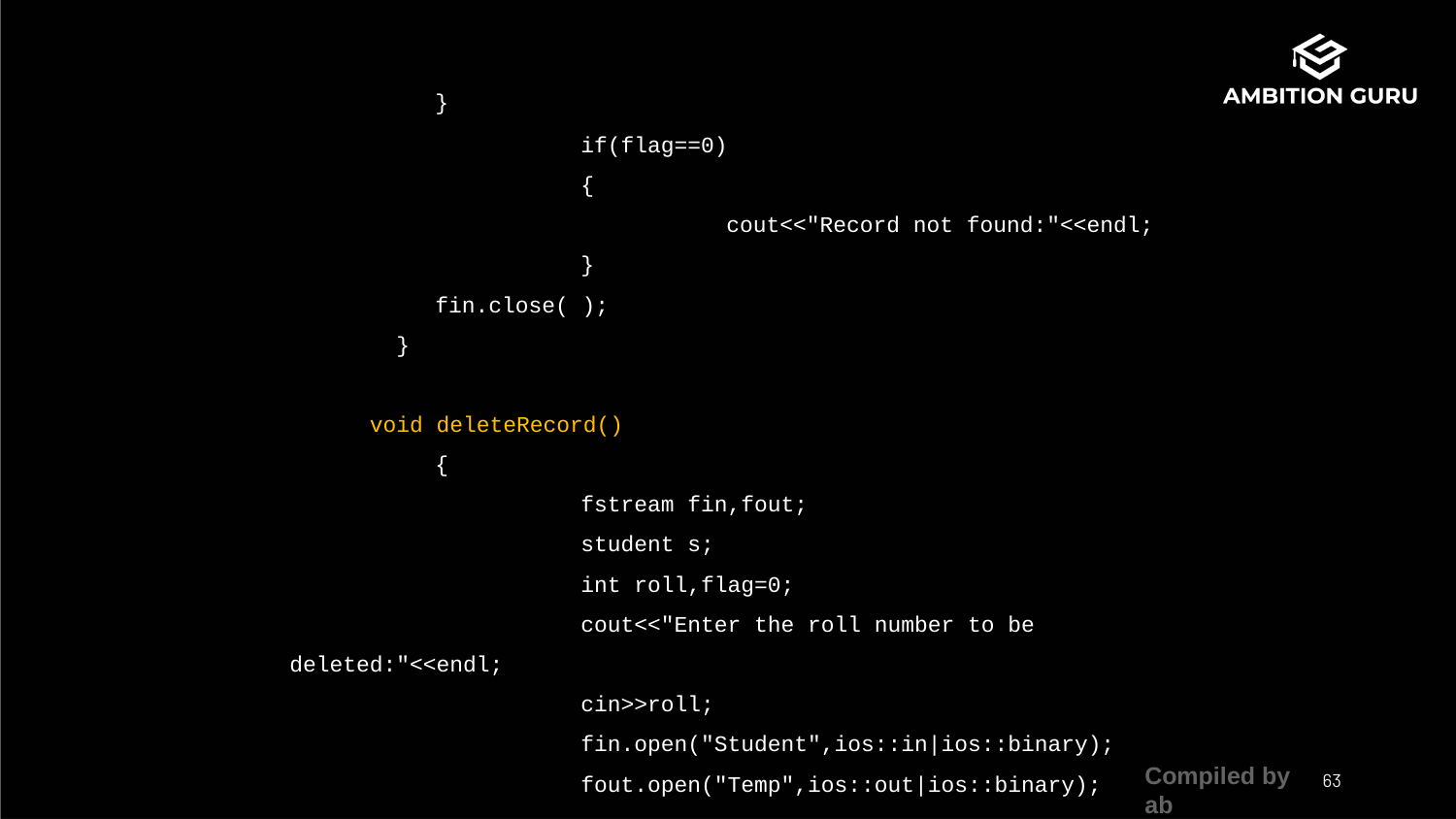

}
		if(flag==0)
		{
			cout<<"Record not found:"<<endl;
		}
	fin.close( );
        }

      void deleteRecord()
	{
		fstream fin,fout;
		student s;
		int roll,flag=0;
		cout<<"Enter the roll number to be deleted:"<<endl;
		cin>>roll;
		fin.open("Student",ios::in|ios::binary);
		fout.open("Temp",ios::out|ios::binary);
63